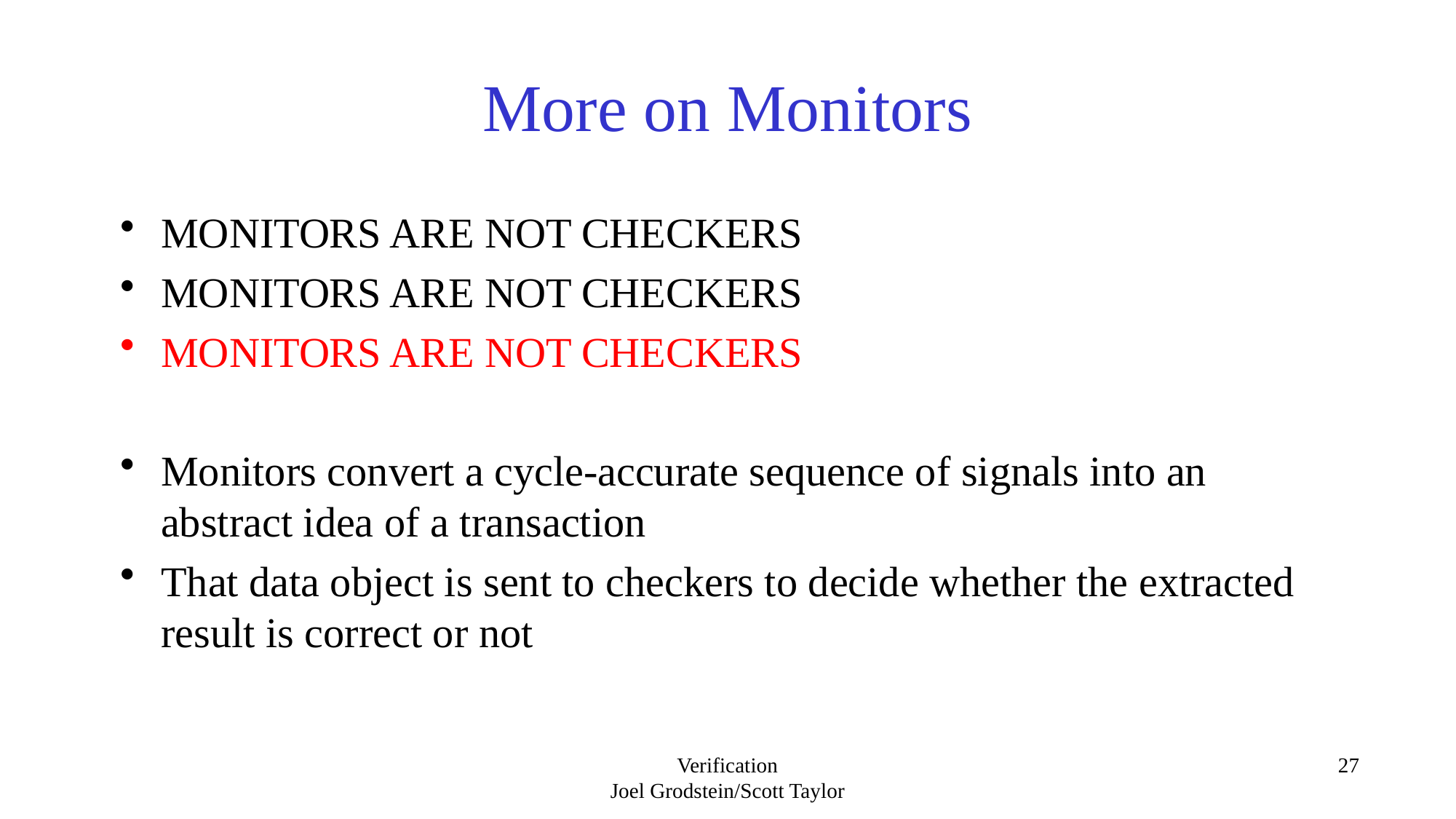

# More on Monitors
MONITORS ARE NOT CHECKERS
MONITORS ARE NOT CHECKERS
MONITORS ARE NOT CHECKERS

Monitors convert a cycle-accurate sequence of signals into an abstract idea of a transaction
That data object is sent to checkers to decide whether the extracted result is correct or not
Verification
Joel Grodstein/Scott Taylor